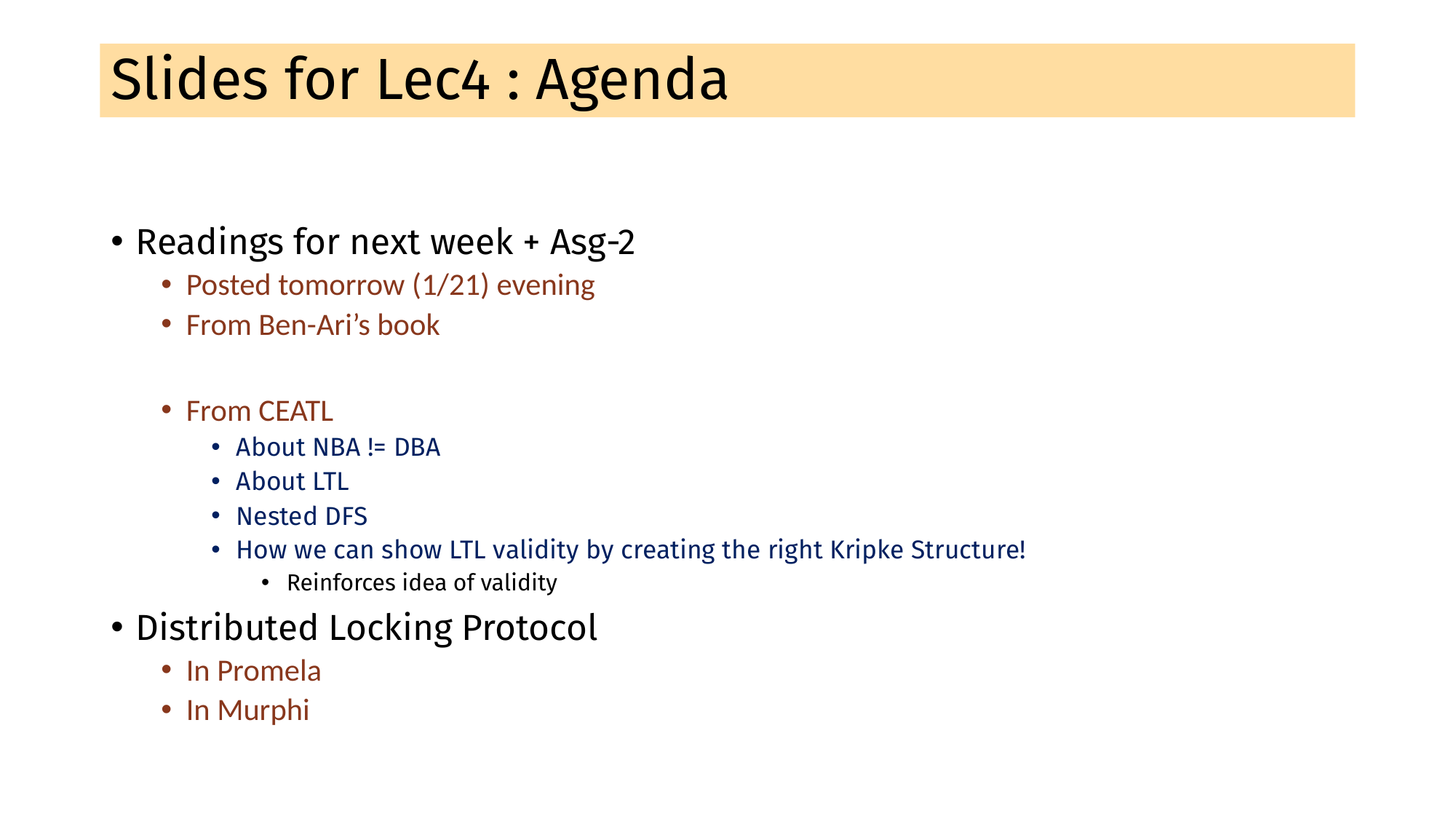

# Slides for Lec4 : Agenda
Readings for next week + Asg-2
Posted tomorrow (1/21) evening
From Ben-Ari’s book

From CEATL
About NBA != DBA
About LTL
Nested DFS
How we can show LTL validity by creating the right Kripke Structure!
Reinforces idea of validity
Distributed Locking Protocol
In Promela
In Murphi